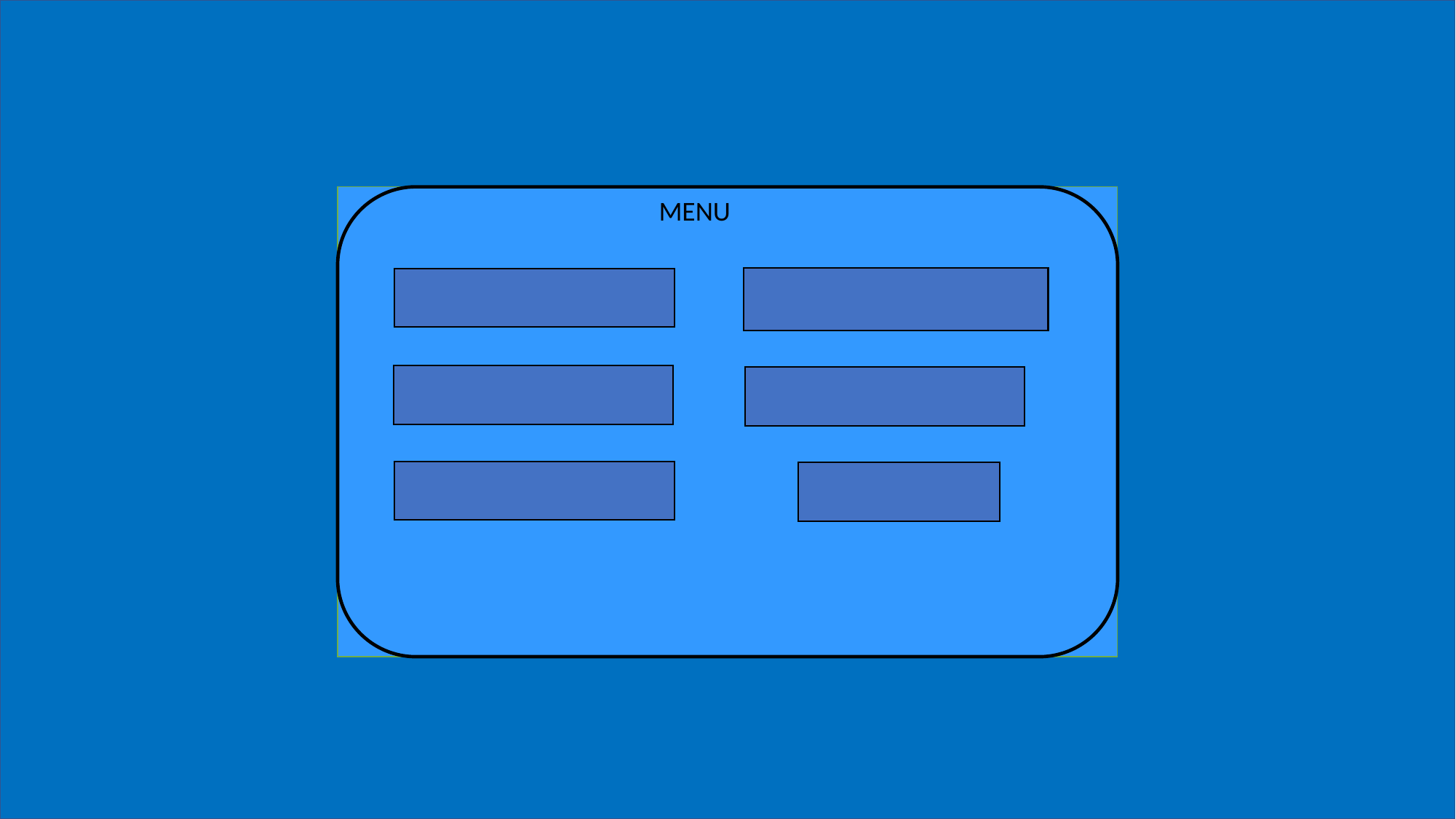

MENU
CONTROL DE ASISTENACIA DEL PERSONAL

REGISTRAR PERSONAL

RESTRINGIDOS
CONTROL DE VISITAS

HISTORIAL REGISTROS
SALIR